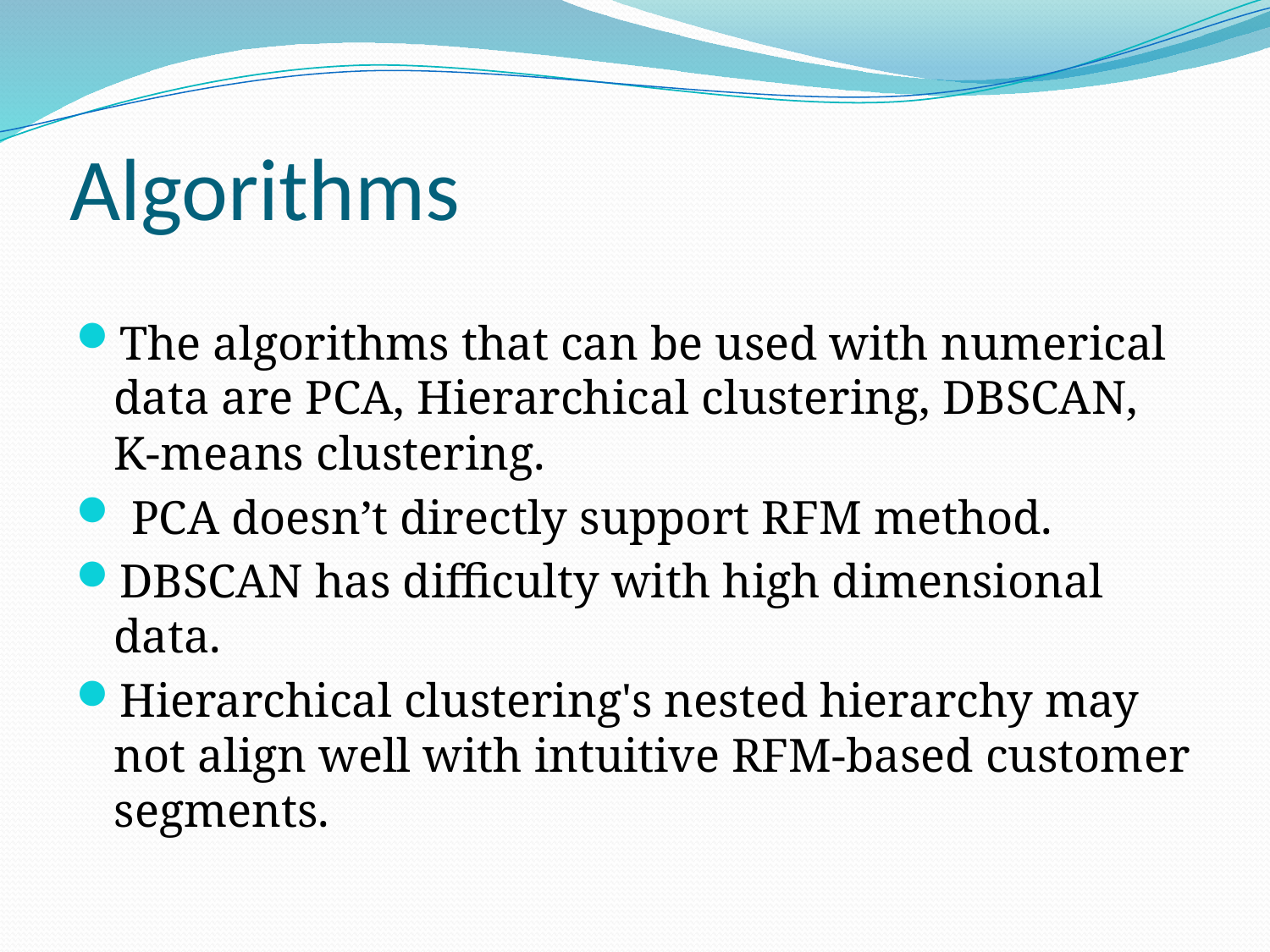

# Algorithms
The algorithms that can be used with numerical data are PCA, Hierarchical clustering, DBSCAN, K-means clustering.
 PCA doesn’t directly support RFM method.
DBSCAN has difficulty with high dimensional data.
Hierarchical clustering's nested hierarchy may not align well with intuitive RFM-based customer segments.